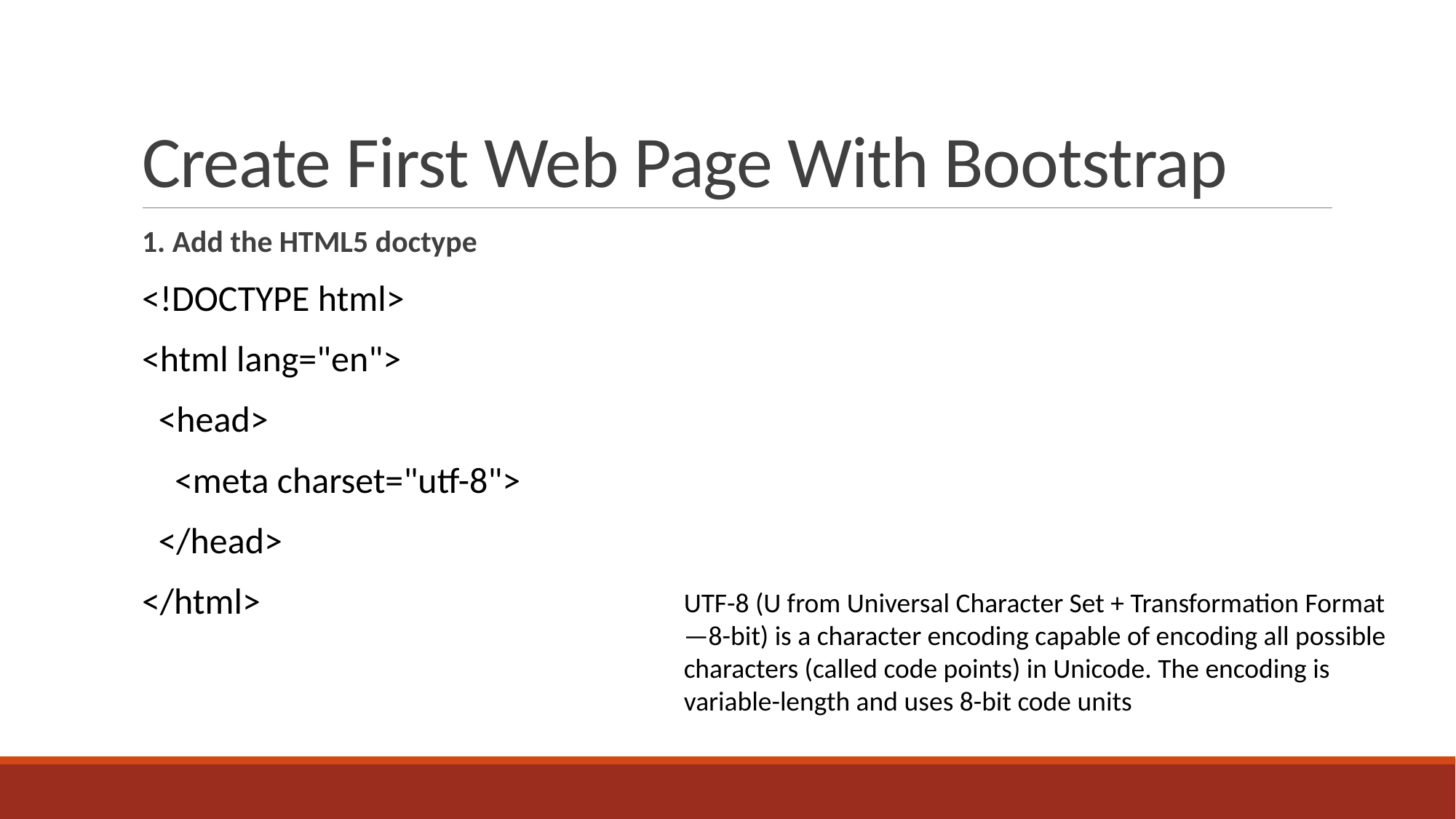

# Create First Web Page With Bootstrap
1. Add the HTML5 doctype
<!DOCTYPE html>
<html lang="en">
  <head>
    <meta charset="utf-8">
  </head>
</html>
UTF-8 (U from Universal Character Set + Transformation Format—8-bit) is a character encoding capable of encoding all possible characters (called code points) in Unicode. The encoding is variable-length and uses 8-bit code units